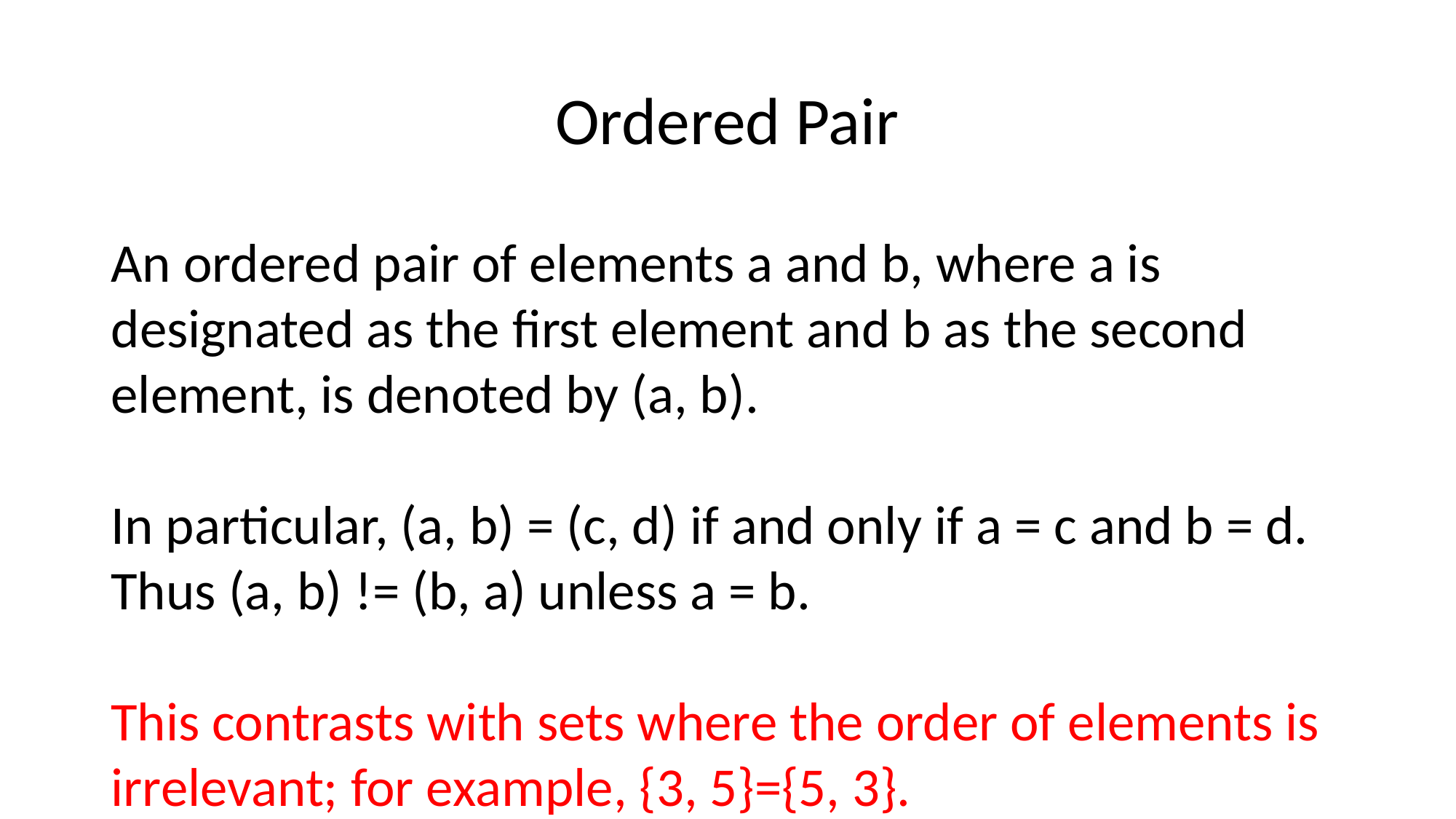

# Ordered Pair
An ordered pair of elements a and b, where a is designated as the first element and b as the second element, is denoted by (a, b).

In particular, (a, b) = (c, d) if and only if a = c and b = d. Thus (a, b) != (b, a) unless a = b.

This contrasts with sets where the order of elements is irrelevant; for example, {3, 5}={5, 3}.